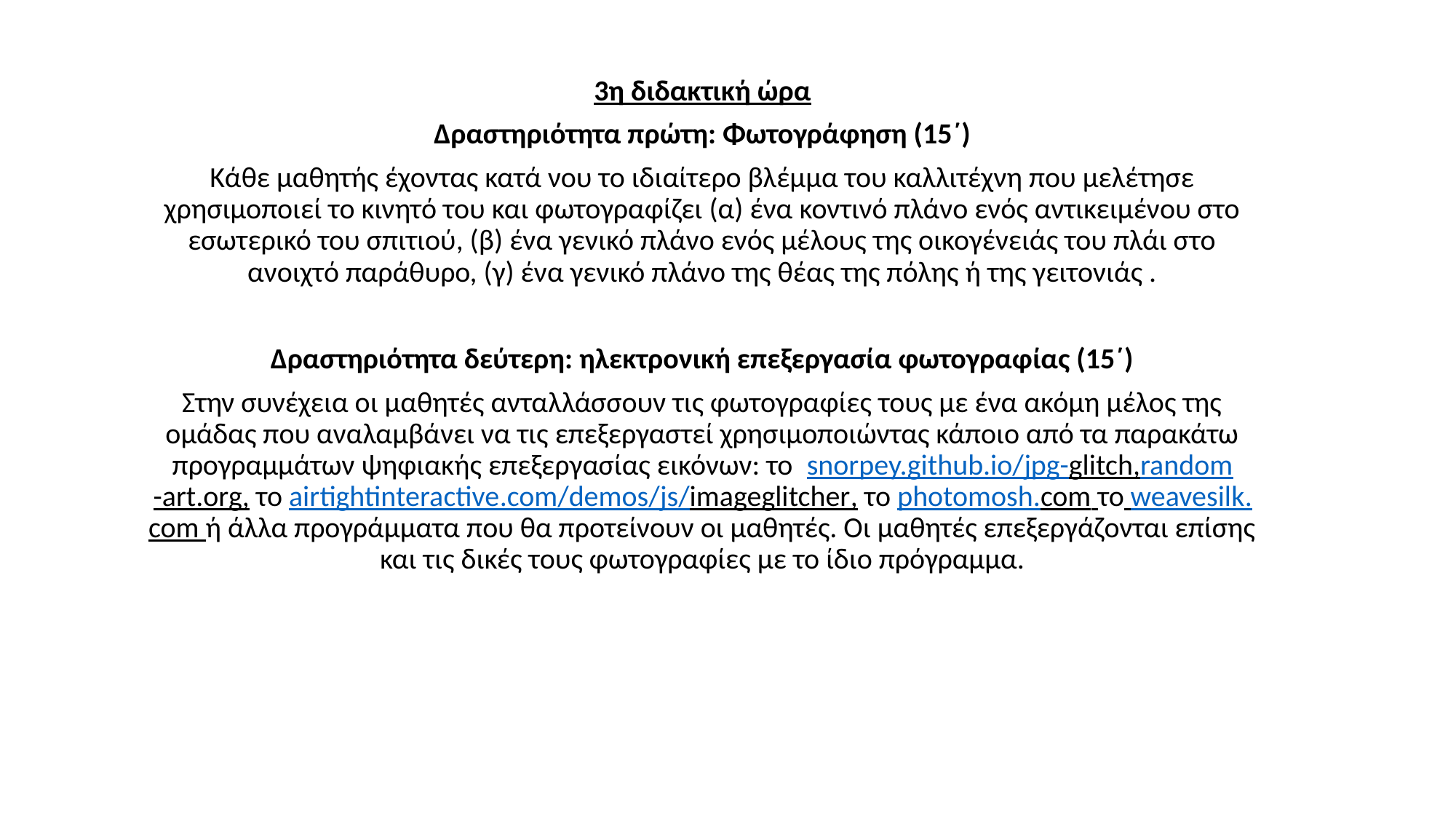

3η διδακτική ώρα
Δραστηριότητα πρώτη: Φωτογράφηση (15΄)
Κάθε μαθητής έχοντας κατά νου το ιδιαίτερο βλέμμα του καλλιτέχνη που μελέτησε χρησιμοποιεί το κινητό του και φωτογραφίζει (α) ένα κοντινό πλάνο ενός αντικειμένου στο εσωτερικό του σπιτιού, (β) ένα γενικό πλάνο ενός μέλους της οικογένειάς του πλάι στο ανοιχτό παράθυρο, (γ) ένα γενικό πλάνο της θέας της πόλης ή της γειτονιάς .

Δραστηριότητα δεύτερη: ηλεκτρονική επεξεργασία φωτογραφίας (15΄)
Στην συνέχεια οι μαθητές ανταλλάσσουν τις φωτογραφίες τους με ένα ακόμη μέλος της ομάδας που αναλαμβάνει να τις επεξεργαστεί χρησιμοποιώντας κάποιο από τα παρακάτω προγραμμάτων ψηφιακής επεξεργασίας εικόνων: το  snorpey.github.io/jpg-glitch,random-art.org, το airtightinteractive.com/demos/js/imageglitcher, το photomosh.com το weavesilk.com ή άλλα προγράμματα που θα προτείνουν οι μαθητές. Οι μαθητές επεξεργάζονται επίσης και τις δικές τους φωτογραφίες με το ίδιο πρόγραμμα.